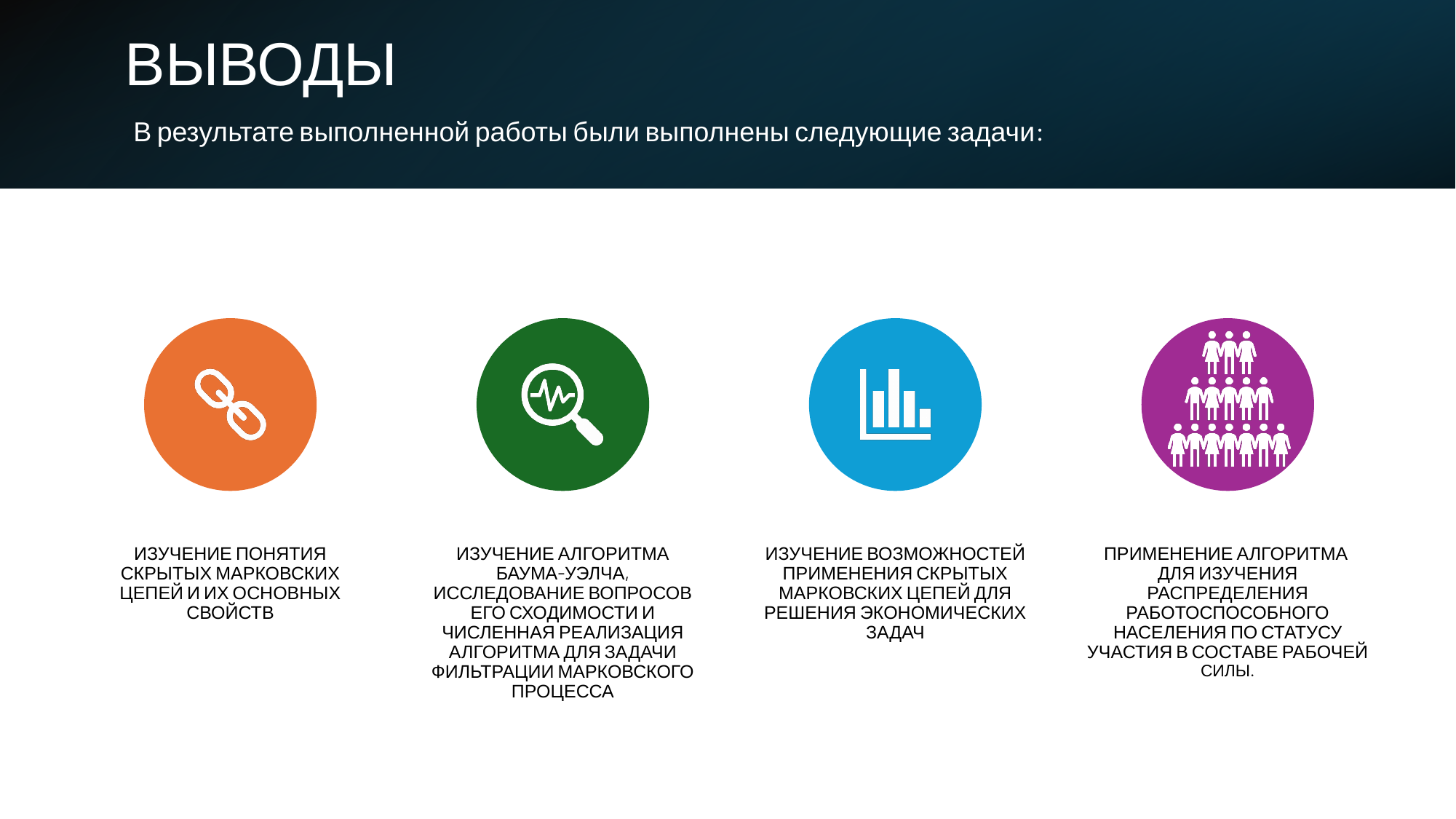

# ВЫВОДЫ
В результате выполненной работы были выполнены следующие задачи:
Изучение понятия скрытых марковских цепей и их основных свойств
Изучение алгоритма Баума-Уэлча, исследование вопросов его сходимости и численная реализация алгоритма для задачи фильтрации марковского процесса
Изучение возможностей применения скрытых марковских цепей для решения экономических задач
ПРИМЕНЕНИЕ АЛГОРИТМА  ДЛЯ ИЗУЧЕНИЯ РАСПРЕДЕЛЕНИЯ РАБОТОСПОСОБНОГО НАСЕЛЕНИЯ ПО СТАТУСУ УЧАСТИЯ В СОСТАВЕ РАБОЧЕЙ СИЛЫ.